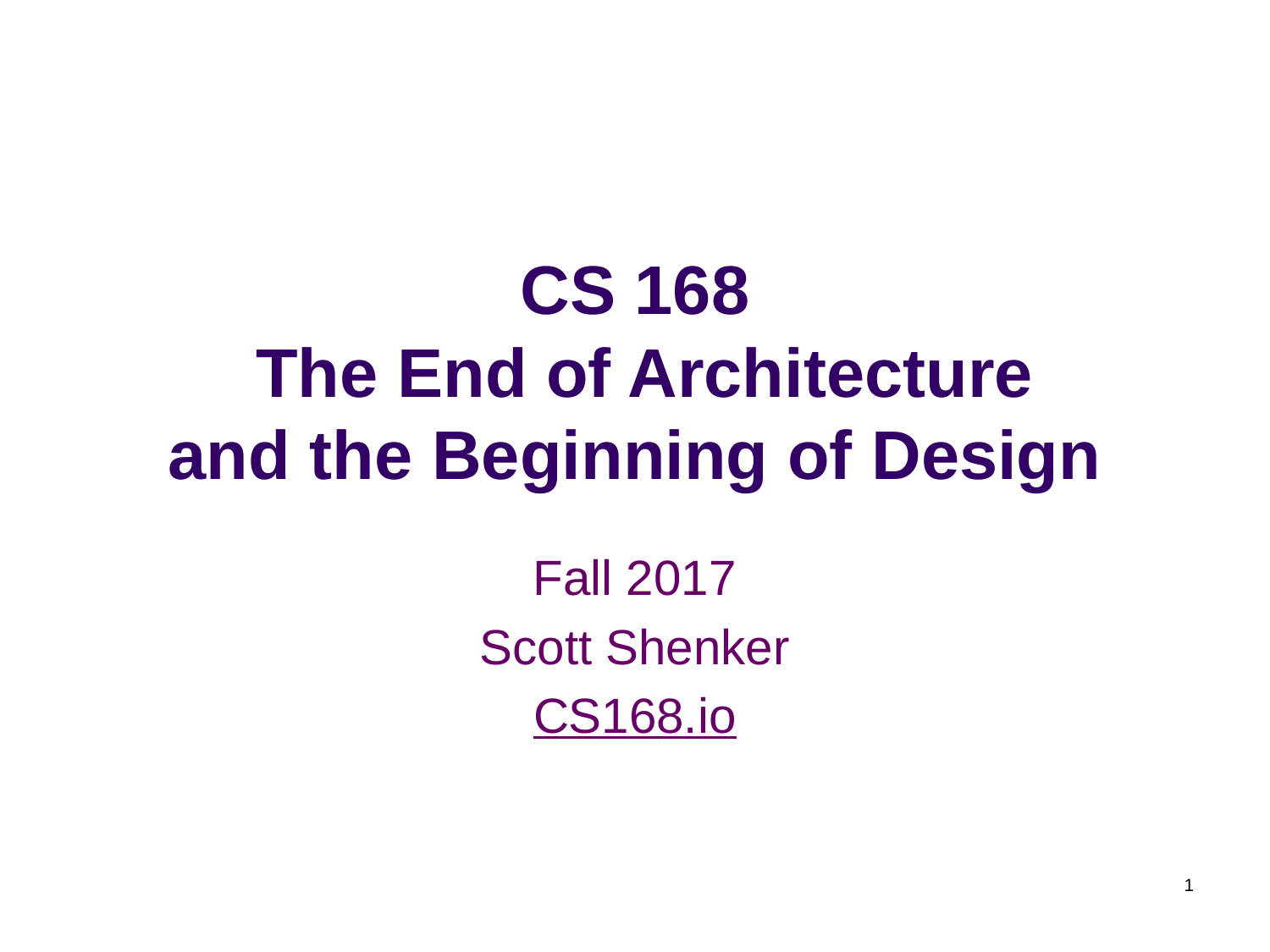

# CS 168 The End of Architecture and the Beginning of Design
Fall 2017
Scott Shenker
CS168.io
1